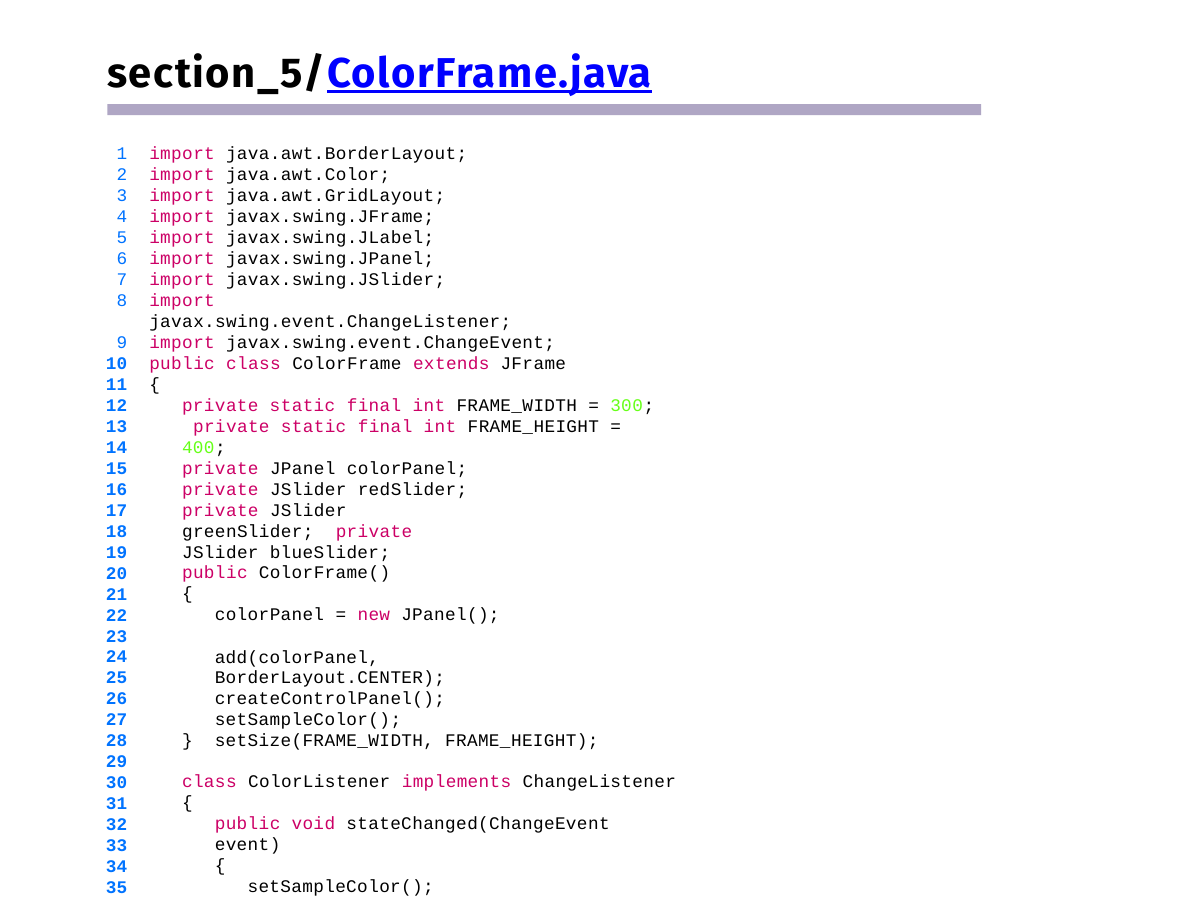

# section_5/ColorFrame.java

import java.awt.BorderLayout;
import java.awt.Color;
import java.awt.GridLayout;
import javax.swing.JFrame;
import javax.swing.JLabel;
import javax.swing.JPanel;
import javax.swing.JSlider;
import javax.swing.event.ChangeListener;
import javax.swing.event.ChangeEvent;
10
11
12
13
14
15
16
17
18
19
20
21
22
23
24
25
26
27
28
29
30
31
32
33
34
35
36
public class ColorFrame extends JFrame
{
private static final int FRAME_WIDTH = 300;  private static final int FRAME_HEIGHT = 400;
private JPanel colorPanel;  private JSlider redSlider;  private JSlider greenSlider;  private JSlider blueSlider;
public ColorFrame()
{
colorPanel = new JPanel();
add(colorPanel, BorderLayout.CENTER);  createControlPanel();  setSampleColor();  setSize(FRAME_WIDTH, FRAME_HEIGHT);
}
class ColorListener implements ChangeListener
{
public void stateChanged(ChangeEvent event)
{
setSampleColor();
}